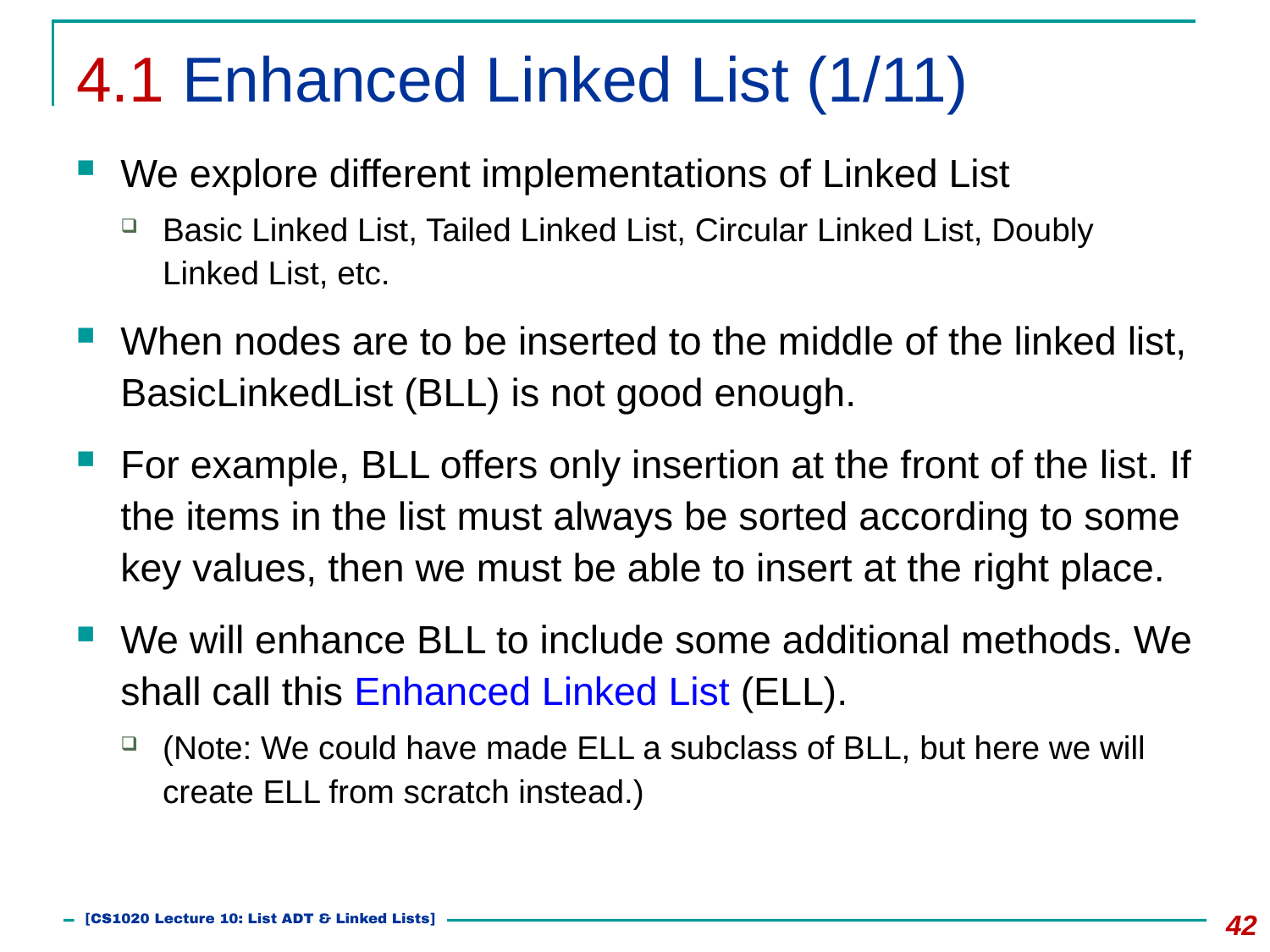

# 4.1 Enhanced Linked List (1/11)
We explore different implementations of Linked List
Basic Linked List, Tailed Linked List, Circular Linked List, Doubly Linked List, etc.
When nodes are to be inserted to the middle of the linked list, BasicLinkedList (BLL) is not good enough.
For example, BLL offers only insertion at the front of the list. If the items in the list must always be sorted according to some key values, then we must be able to insert at the right place.
We will enhance BLL to include some additional methods. We shall call this Enhanced Linked List (ELL).
(Note: We could have made ELL a subclass of BLL, but here we will create ELL from scratch instead.)
42
[CS1020 Lecture 10: List ADT & Linked Lists]